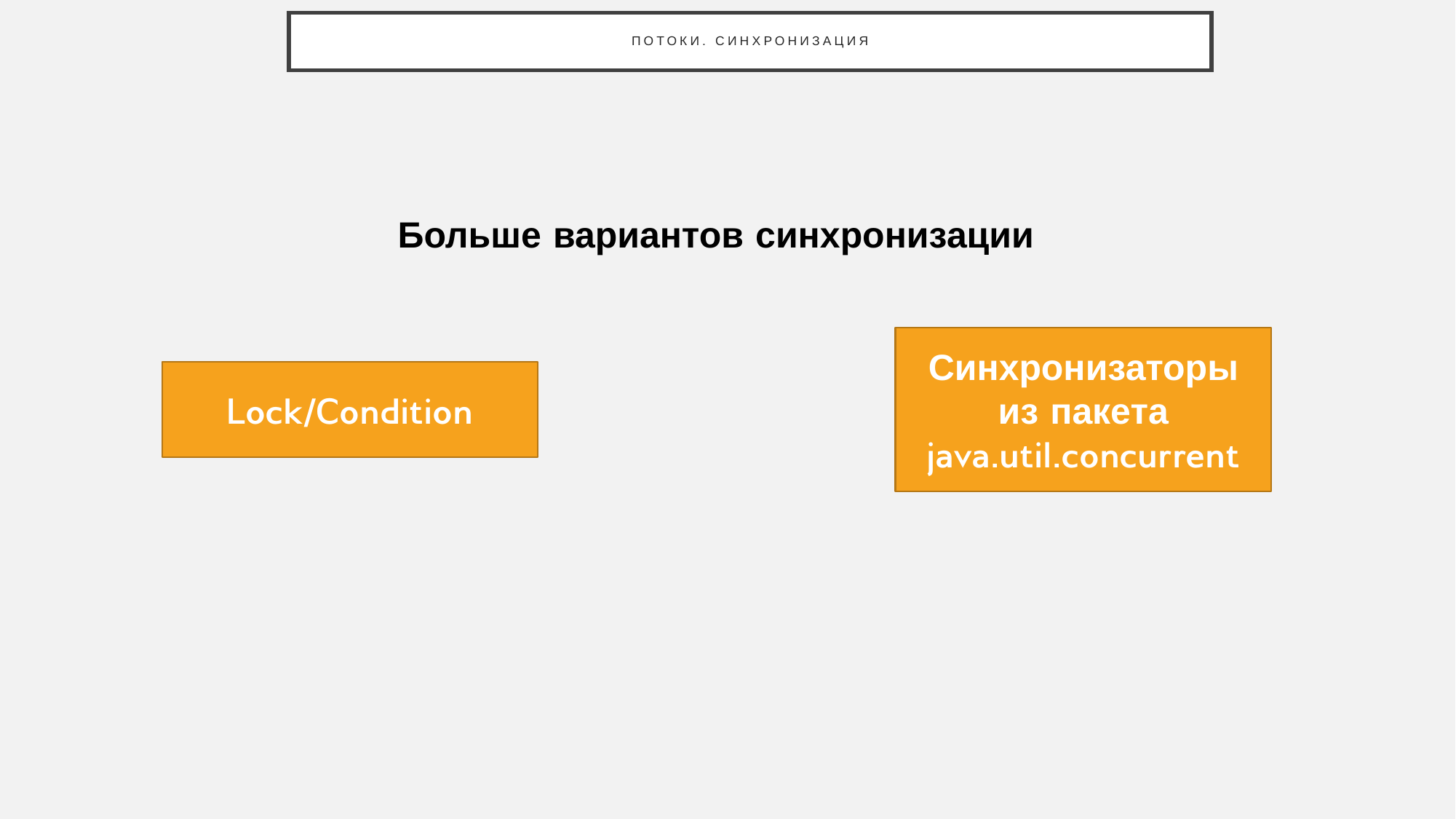

# Потоки. Синхронизация
Больше вариантов синхронизации
Синхронизаторы из пакета java.util.concurrent
Lock/Condition